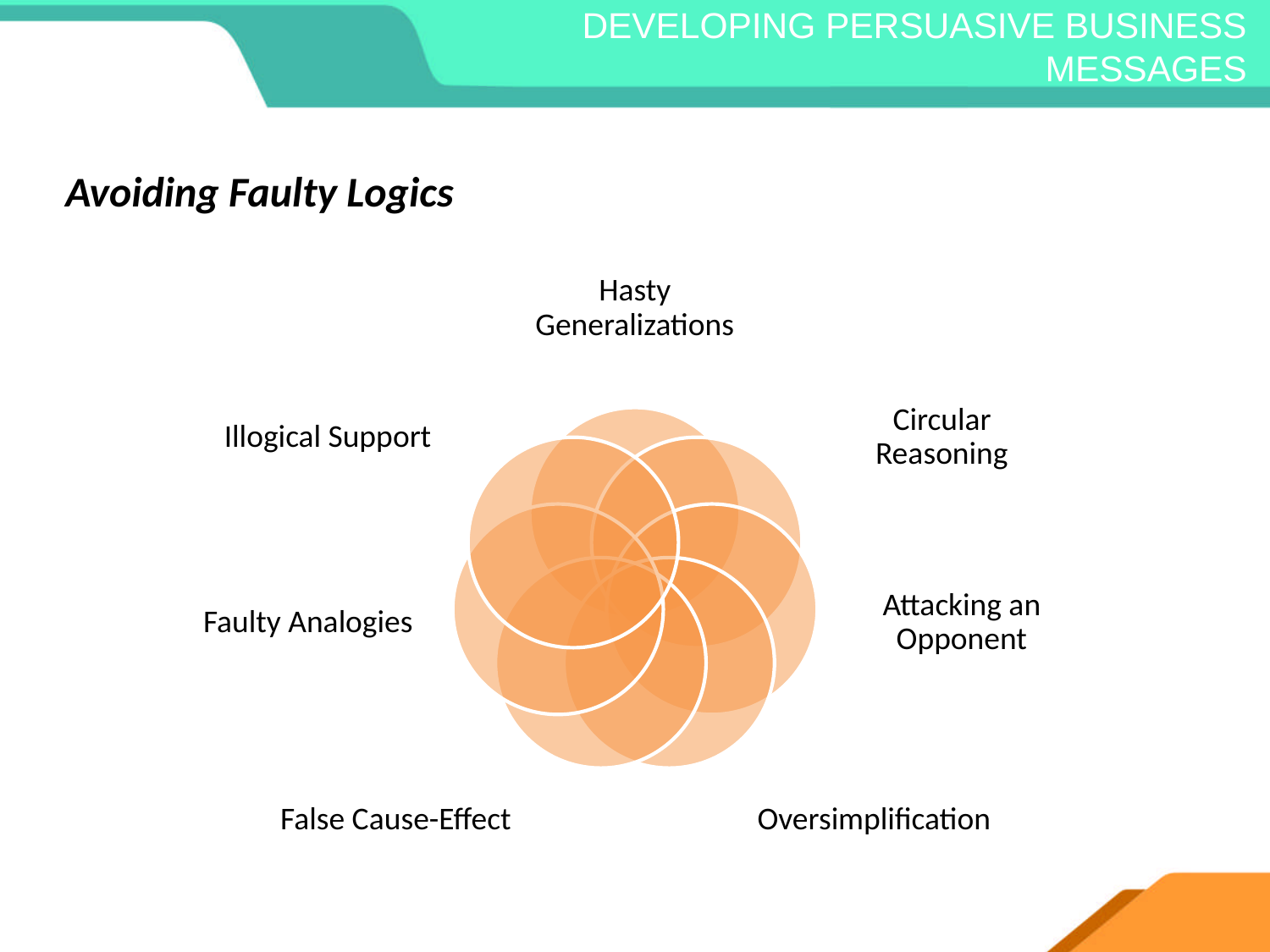

# DEVELOPING PERSUASIVE BUSINESS MESSAGES
Avoiding Faulty Logics
Hasty Generalizations
Circular Reasoning
Attacking an Opponent
Oversimplification
False Cause-Effect
Faulty Analogies
Illogical Support